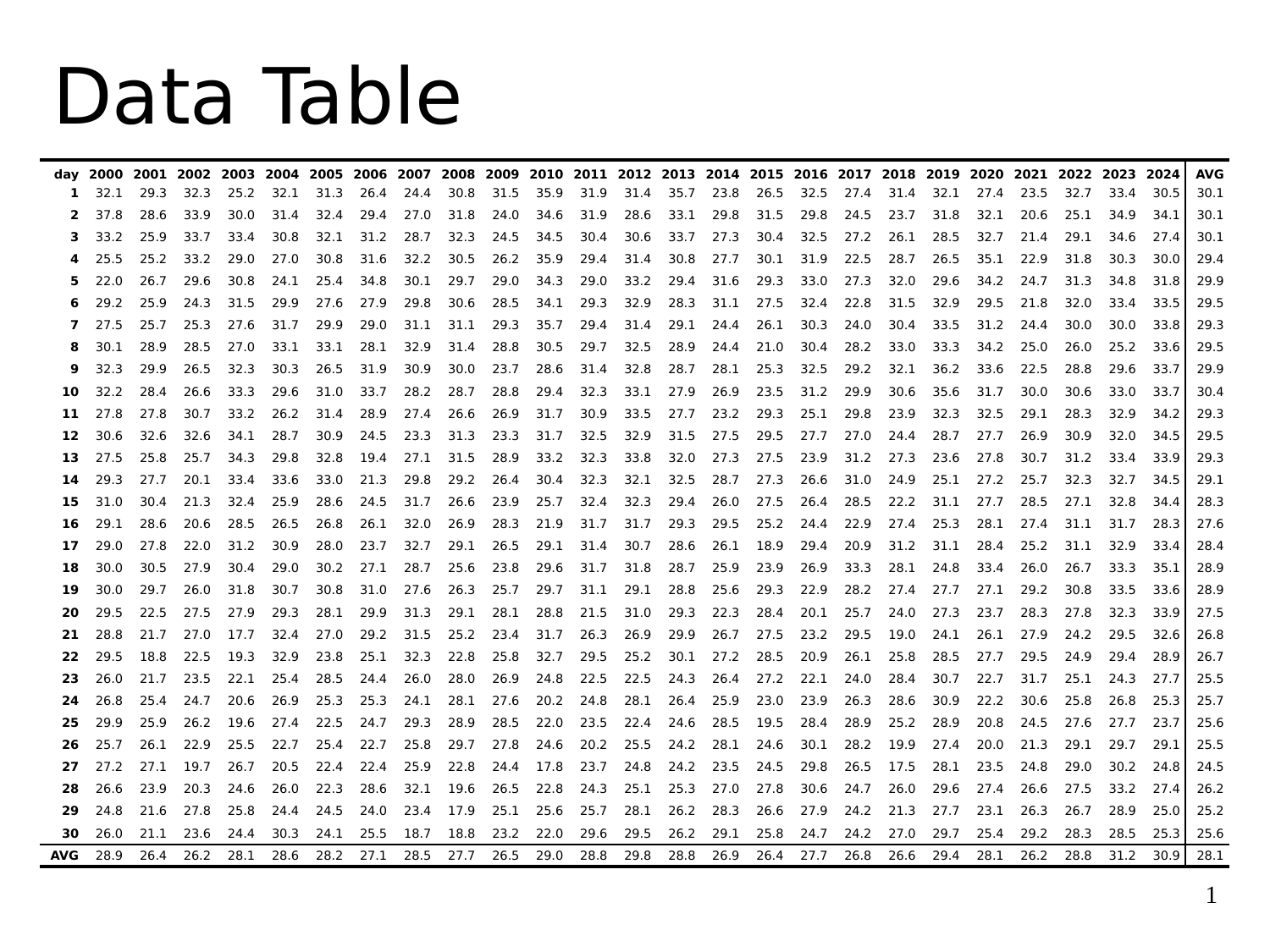

# Data Table
| day | 2000 | 2001 | 2002 | 2003 | 2004 | 2005 | 2006 | 2007 | 2008 | 2009 | 2010 | 2011 | 2012 | 2013 | 2014 | 2015 | 2016 | 2017 | 2018 | 2019 | 2020 | 2021 | 2022 | 2023 | 2024 | AVG |
| --- | --- | --- | --- | --- | --- | --- | --- | --- | --- | --- | --- | --- | --- | --- | --- | --- | --- | --- | --- | --- | --- | --- | --- | --- | --- | --- |
| 1 | 32.1 | 29.3 | 32.3 | 25.2 | 32.1 | 31.3 | 26.4 | 24.4 | 30.8 | 31.5 | 35.9 | 31.9 | 31.4 | 35.7 | 23.8 | 26.5 | 32.5 | 27.4 | 31.4 | 32.1 | 27.4 | 23.5 | 32.7 | 33.4 | 30.5 | 30.1 |
| 2 | 37.8 | 28.6 | 33.9 | 30.0 | 31.4 | 32.4 | 29.4 | 27.0 | 31.8 | 24.0 | 34.6 | 31.9 | 28.6 | 33.1 | 29.8 | 31.5 | 29.8 | 24.5 | 23.7 | 31.8 | 32.1 | 20.6 | 25.1 | 34.9 | 34.1 | 30.1 |
| 3 | 33.2 | 25.9 | 33.7 | 33.4 | 30.8 | 32.1 | 31.2 | 28.7 | 32.3 | 24.5 | 34.5 | 30.4 | 30.6 | 33.7 | 27.3 | 30.4 | 32.5 | 27.2 | 26.1 | 28.5 | 32.7 | 21.4 | 29.1 | 34.6 | 27.4 | 30.1 |
| 4 | 25.5 | 25.2 | 33.2 | 29.0 | 27.0 | 30.8 | 31.6 | 32.2 | 30.5 | 26.2 | 35.9 | 29.4 | 31.4 | 30.8 | 27.7 | 30.1 | 31.9 | 22.5 | 28.7 | 26.5 | 35.1 | 22.9 | 31.8 | 30.3 | 30.0 | 29.4 |
| 5 | 22.0 | 26.7 | 29.6 | 30.8 | 24.1 | 25.4 | 34.8 | 30.1 | 29.7 | 29.0 | 34.3 | 29.0 | 33.2 | 29.4 | 31.6 | 29.3 | 33.0 | 27.3 | 32.0 | 29.6 | 34.2 | 24.7 | 31.3 | 34.8 | 31.8 | 29.9 |
| 6 | 29.2 | 25.9 | 24.3 | 31.5 | 29.9 | 27.6 | 27.9 | 29.8 | 30.6 | 28.5 | 34.1 | 29.3 | 32.9 | 28.3 | 31.1 | 27.5 | 32.4 | 22.8 | 31.5 | 32.9 | 29.5 | 21.8 | 32.0 | 33.4 | 33.5 | 29.5 |
| 7 | 27.5 | 25.7 | 25.3 | 27.6 | 31.7 | 29.9 | 29.0 | 31.1 | 31.1 | 29.3 | 35.7 | 29.4 | 31.4 | 29.1 | 24.4 | 26.1 | 30.3 | 24.0 | 30.4 | 33.5 | 31.2 | 24.4 | 30.0 | 30.0 | 33.8 | 29.3 |
| 8 | 30.1 | 28.9 | 28.5 | 27.0 | 33.1 | 33.1 | 28.1 | 32.9 | 31.4 | 28.8 | 30.5 | 29.7 | 32.5 | 28.9 | 24.4 | 21.0 | 30.4 | 28.2 | 33.0 | 33.3 | 34.2 | 25.0 | 26.0 | 25.2 | 33.6 | 29.5 |
| 9 | 32.3 | 29.9 | 26.5 | 32.3 | 30.3 | 26.5 | 31.9 | 30.9 | 30.0 | 23.7 | 28.6 | 31.4 | 32.8 | 28.7 | 28.1 | 25.3 | 32.5 | 29.2 | 32.1 | 36.2 | 33.6 | 22.5 | 28.8 | 29.6 | 33.7 | 29.9 |
| 10 | 32.2 | 28.4 | 26.6 | 33.3 | 29.6 | 31.0 | 33.7 | 28.2 | 28.7 | 28.8 | 29.4 | 32.3 | 33.1 | 27.9 | 26.9 | 23.5 | 31.2 | 29.9 | 30.6 | 35.6 | 31.7 | 30.0 | 30.6 | 33.0 | 33.7 | 30.4 |
| 11 | 27.8 | 27.8 | 30.7 | 33.2 | 26.2 | 31.4 | 28.9 | 27.4 | 26.6 | 26.9 | 31.7 | 30.9 | 33.5 | 27.7 | 23.2 | 29.3 | 25.1 | 29.8 | 23.9 | 32.3 | 32.5 | 29.1 | 28.3 | 32.9 | 34.2 | 29.3 |
| 12 | 30.6 | 32.6 | 32.6 | 34.1 | 28.7 | 30.9 | 24.5 | 23.3 | 31.3 | 23.3 | 31.7 | 32.5 | 32.9 | 31.5 | 27.5 | 29.5 | 27.7 | 27.0 | 24.4 | 28.7 | 27.7 | 26.9 | 30.9 | 32.0 | 34.5 | 29.5 |
| 13 | 27.5 | 25.8 | 25.7 | 34.3 | 29.8 | 32.8 | 19.4 | 27.1 | 31.5 | 28.9 | 33.2 | 32.3 | 33.8 | 32.0 | 27.3 | 27.5 | 23.9 | 31.2 | 27.3 | 23.6 | 27.8 | 30.7 | 31.2 | 33.4 | 33.9 | 29.3 |
| 14 | 29.3 | 27.7 | 20.1 | 33.4 | 33.6 | 33.0 | 21.3 | 29.8 | 29.2 | 26.4 | 30.4 | 32.3 | 32.1 | 32.5 | 28.7 | 27.3 | 26.6 | 31.0 | 24.9 | 25.1 | 27.2 | 25.7 | 32.3 | 32.7 | 34.5 | 29.1 |
| 15 | 31.0 | 30.4 | 21.3 | 32.4 | 25.9 | 28.6 | 24.5 | 31.7 | 26.6 | 23.9 | 25.7 | 32.4 | 32.3 | 29.4 | 26.0 | 27.5 | 26.4 | 28.5 | 22.2 | 31.1 | 27.7 | 28.5 | 27.1 | 32.8 | 34.4 | 28.3 |
| 16 | 29.1 | 28.6 | 20.6 | 28.5 | 26.5 | 26.8 | 26.1 | 32.0 | 26.9 | 28.3 | 21.9 | 31.7 | 31.7 | 29.3 | 29.5 | 25.2 | 24.4 | 22.9 | 27.4 | 25.3 | 28.1 | 27.4 | 31.1 | 31.7 | 28.3 | 27.6 |
| 17 | 29.0 | 27.8 | 22.0 | 31.2 | 30.9 | 28.0 | 23.7 | 32.7 | 29.1 | 26.5 | 29.1 | 31.4 | 30.7 | 28.6 | 26.1 | 18.9 | 29.4 | 20.9 | 31.2 | 31.1 | 28.4 | 25.2 | 31.1 | 32.9 | 33.4 | 28.4 |
| 18 | 30.0 | 30.5 | 27.9 | 30.4 | 29.0 | 30.2 | 27.1 | 28.7 | 25.6 | 23.8 | 29.6 | 31.7 | 31.8 | 28.7 | 25.9 | 23.9 | 26.9 | 33.3 | 28.1 | 24.8 | 33.4 | 26.0 | 26.7 | 33.3 | 35.1 | 28.9 |
| 19 | 30.0 | 29.7 | 26.0 | 31.8 | 30.7 | 30.8 | 31.0 | 27.6 | 26.3 | 25.7 | 29.7 | 31.1 | 29.1 | 28.8 | 25.6 | 29.3 | 22.9 | 28.2 | 27.4 | 27.7 | 27.1 | 29.2 | 30.8 | 33.5 | 33.6 | 28.9 |
| 20 | 29.5 | 22.5 | 27.5 | 27.9 | 29.3 | 28.1 | 29.9 | 31.3 | 29.1 | 28.1 | 28.8 | 21.5 | 31.0 | 29.3 | 22.3 | 28.4 | 20.1 | 25.7 | 24.0 | 27.3 | 23.7 | 28.3 | 27.8 | 32.3 | 33.9 | 27.5 |
| 21 | 28.8 | 21.7 | 27.0 | 17.7 | 32.4 | 27.0 | 29.2 | 31.5 | 25.2 | 23.4 | 31.7 | 26.3 | 26.9 | 29.9 | 26.7 | 27.5 | 23.2 | 29.5 | 19.0 | 24.1 | 26.1 | 27.9 | 24.2 | 29.5 | 32.6 | 26.8 |
| 22 | 29.5 | 18.8 | 22.5 | 19.3 | 32.9 | 23.8 | 25.1 | 32.3 | 22.8 | 25.8 | 32.7 | 29.5 | 25.2 | 30.1 | 27.2 | 28.5 | 20.9 | 26.1 | 25.8 | 28.5 | 27.7 | 29.5 | 24.9 | 29.4 | 28.9 | 26.7 |
| 23 | 26.0 | 21.7 | 23.5 | 22.1 | 25.4 | 28.5 | 24.4 | 26.0 | 28.0 | 26.9 | 24.8 | 22.5 | 22.5 | 24.3 | 26.4 | 27.2 | 22.1 | 24.0 | 28.4 | 30.7 | 22.7 | 31.7 | 25.1 | 24.3 | 27.7 | 25.5 |
| 24 | 26.8 | 25.4 | 24.7 | 20.6 | 26.9 | 25.3 | 25.3 | 24.1 | 28.1 | 27.6 | 20.2 | 24.8 | 28.1 | 26.4 | 25.9 | 23.0 | 23.9 | 26.3 | 28.6 | 30.9 | 22.2 | 30.6 | 25.8 | 26.8 | 25.3 | 25.7 |
| 25 | 29.9 | 25.9 | 26.2 | 19.6 | 27.4 | 22.5 | 24.7 | 29.3 | 28.9 | 28.5 | 22.0 | 23.5 | 22.4 | 24.6 | 28.5 | 19.5 | 28.4 | 28.9 | 25.2 | 28.9 | 20.8 | 24.5 | 27.6 | 27.7 | 23.7 | 25.6 |
| 26 | 25.7 | 26.1 | 22.9 | 25.5 | 22.7 | 25.4 | 22.7 | 25.8 | 29.7 | 27.8 | 24.6 | 20.2 | 25.5 | 24.2 | 28.1 | 24.6 | 30.1 | 28.2 | 19.9 | 27.4 | 20.0 | 21.3 | 29.1 | 29.7 | 29.1 | 25.5 |
| 27 | 27.2 | 27.1 | 19.7 | 26.7 | 20.5 | 22.4 | 22.4 | 25.9 | 22.8 | 24.4 | 17.8 | 23.7 | 24.8 | 24.2 | 23.5 | 24.5 | 29.8 | 26.5 | 17.5 | 28.1 | 23.5 | 24.8 | 29.0 | 30.2 | 24.8 | 24.5 |
| 28 | 26.6 | 23.9 | 20.3 | 24.6 | 26.0 | 22.3 | 28.6 | 32.1 | 19.6 | 26.5 | 22.8 | 24.3 | 25.1 | 25.3 | 27.0 | 27.8 | 30.6 | 24.7 | 26.0 | 29.6 | 27.4 | 26.6 | 27.5 | 33.2 | 27.4 | 26.2 |
| 29 | 24.8 | 21.6 | 27.8 | 25.8 | 24.4 | 24.5 | 24.0 | 23.4 | 17.9 | 25.1 | 25.6 | 25.7 | 28.1 | 26.2 | 28.3 | 26.6 | 27.9 | 24.2 | 21.3 | 27.7 | 23.1 | 26.3 | 26.7 | 28.9 | 25.0 | 25.2 |
| 30 | 26.0 | 21.1 | 23.6 | 24.4 | 30.3 | 24.1 | 25.5 | 18.7 | 18.8 | 23.2 | 22.0 | 29.6 | 29.5 | 26.2 | 29.1 | 25.8 | 24.7 | 24.2 | 27.0 | 29.7 | 25.4 | 29.2 | 28.3 | 28.5 | 25.3 | 25.6 |
| AVG | 28.9 | 26.4 | 26.2 | 28.1 | 28.6 | 28.2 | 27.1 | 28.5 | 27.7 | 26.5 | 29.0 | 28.8 | 29.8 | 28.8 | 26.9 | 26.4 | 27.7 | 26.8 | 26.6 | 29.4 | 28.1 | 26.2 | 28.8 | 31.2 | 30.9 | 28.1 |
1